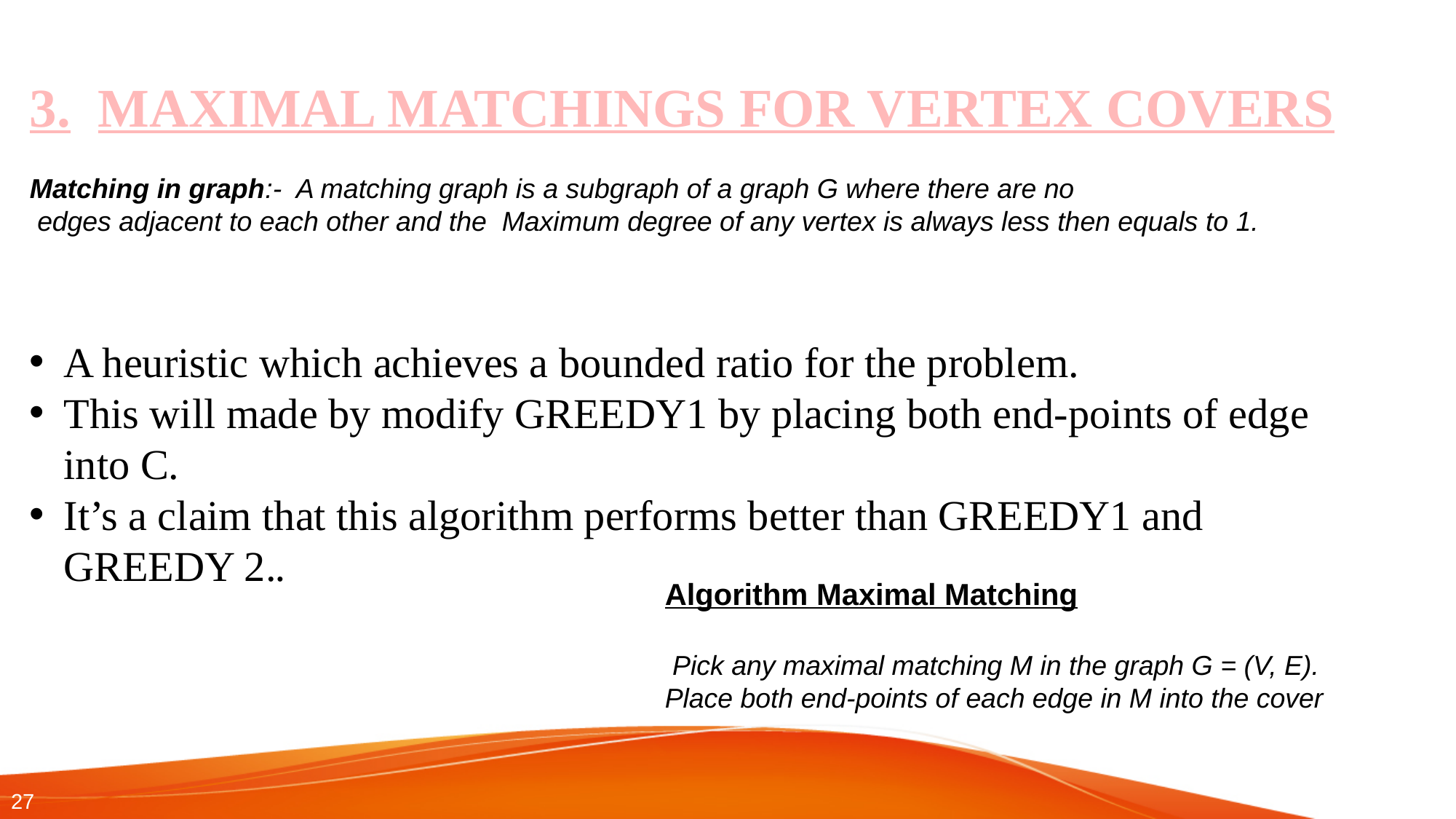

3.  MAXIMAL MATCHINGS FOR VERTEX COVERS

Matching in graph:-  A matching graph is a subgraph of a graph G where there are no
 edges adjacent to each other and the  Maximum degree of any vertex is always less then equals to 1.

A heuristic which achieves a bounded ratio for the problem.
This will made by modify GREEDY1 by placing both end-points of edge into C.
It’s a claim that this algorithm performs better than GREEDY1 and GREEDY 2..
Algorithm Maximal Matching

 Pick any maximal matching M in the graph G = (V, E).
Place both end-points of each edge in M into the cover
27